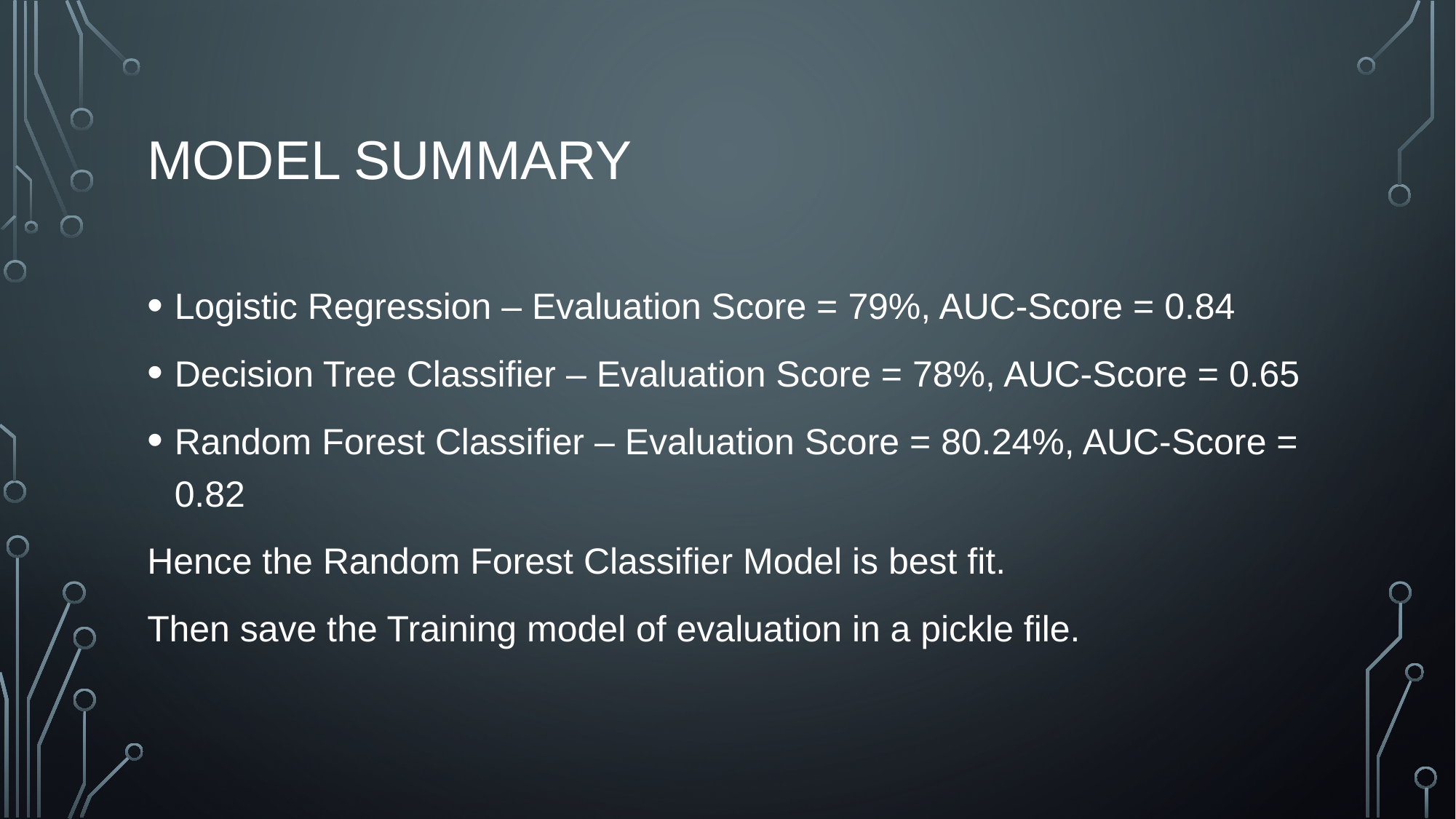

# Model summary
Logistic Regression – Evaluation Score = 79%, AUC-Score = 0.84
Decision Tree Classifier – Evaluation Score = 78%, AUC-Score = 0.65
Random Forest Classifier – Evaluation Score = 80.24%, AUC-Score = 0.82
Hence the Random Forest Classifier Model is best fit.
Then save the Training model of evaluation in a pickle file.